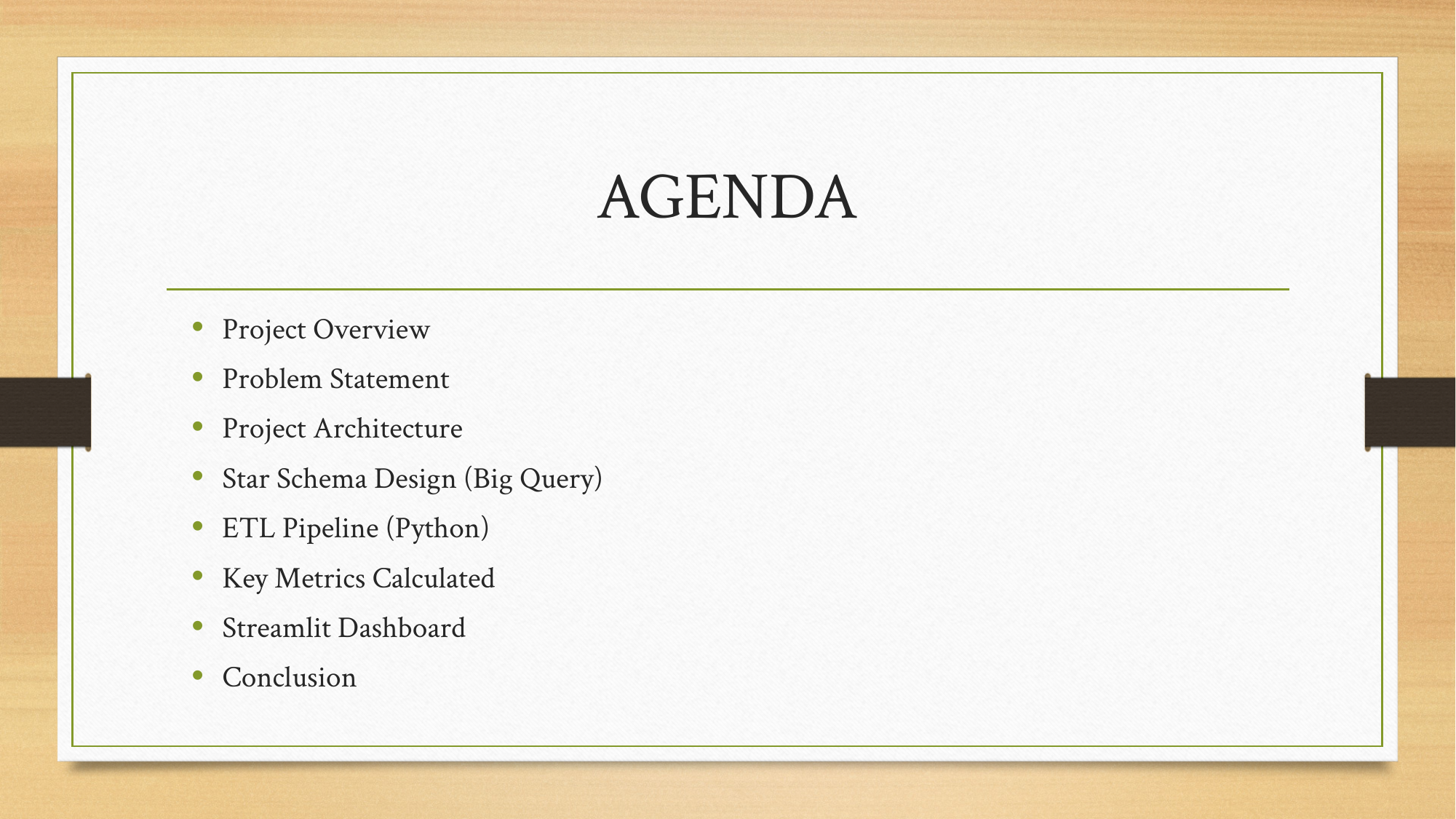

# AGENDA
Project Overview
Problem Statement
Project Architecture
Star Schema Design (Big Query)
ETL Pipeline (Python)
Key Metrics Calculated
Streamlit Dashboard
Conclusion